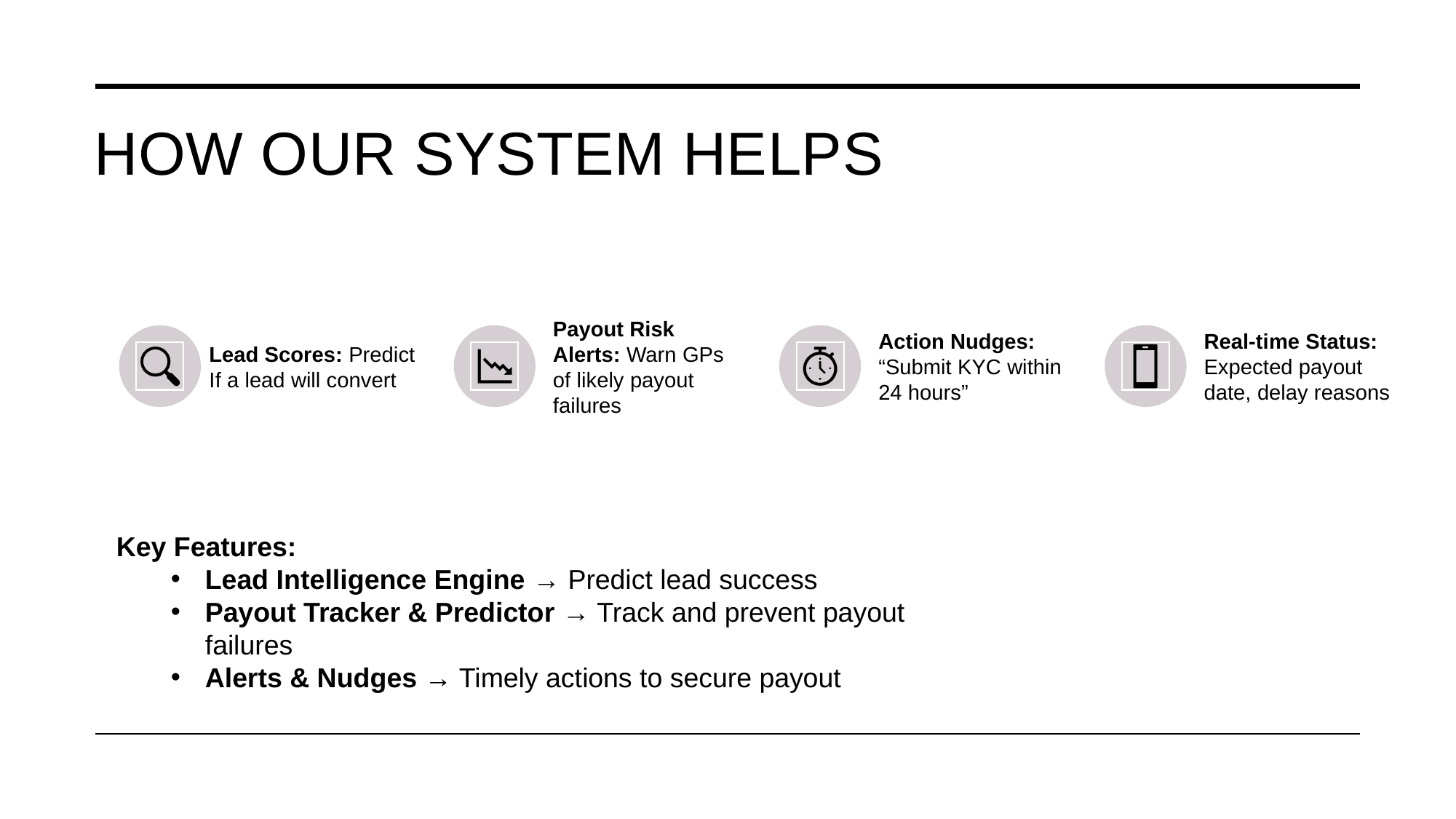

# How Our System Helps
Lead Scores: Predict If a lead will convert
Payout Risk Alerts: Warn GPs of likely payout failures
Action Nudges: “Submit KYC within 24 hours”
Real-time Status: Expected payout date, delay reasons
Key Features:
Lead Intelligence Engine → Predict lead success
Payout Tracker & Predictor → Track and prevent payout failures
Alerts & Nudges → Timely actions to secure payout